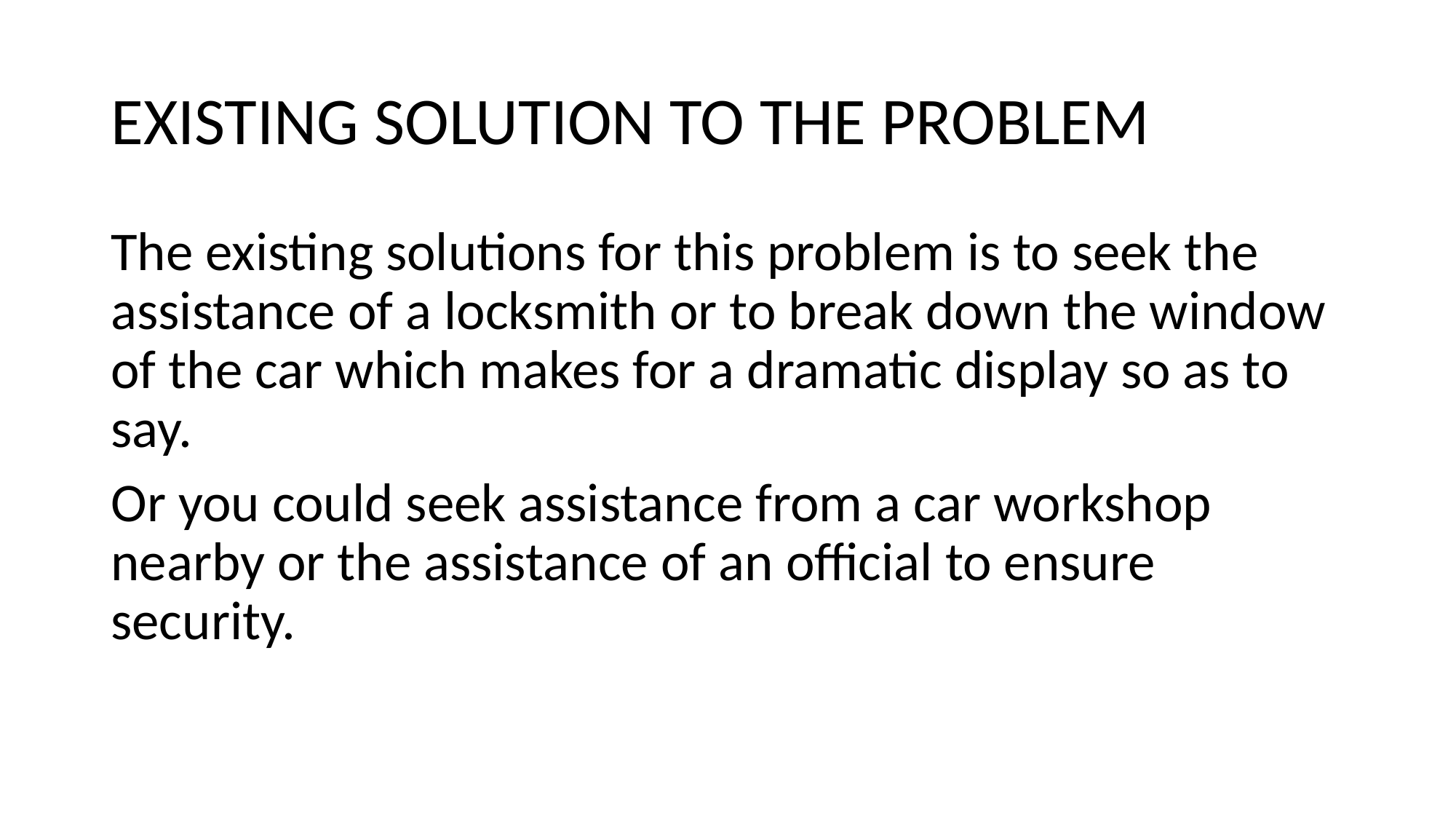

# EXISTING SOLUTION TO THE PROBLEM
The existing solutions for this problem is to seek the assistance of a locksmith or to break down the window of the car which makes for a dramatic display so as to say.
Or you could seek assistance from a car workshop nearby or the assistance of an official to ensure security.